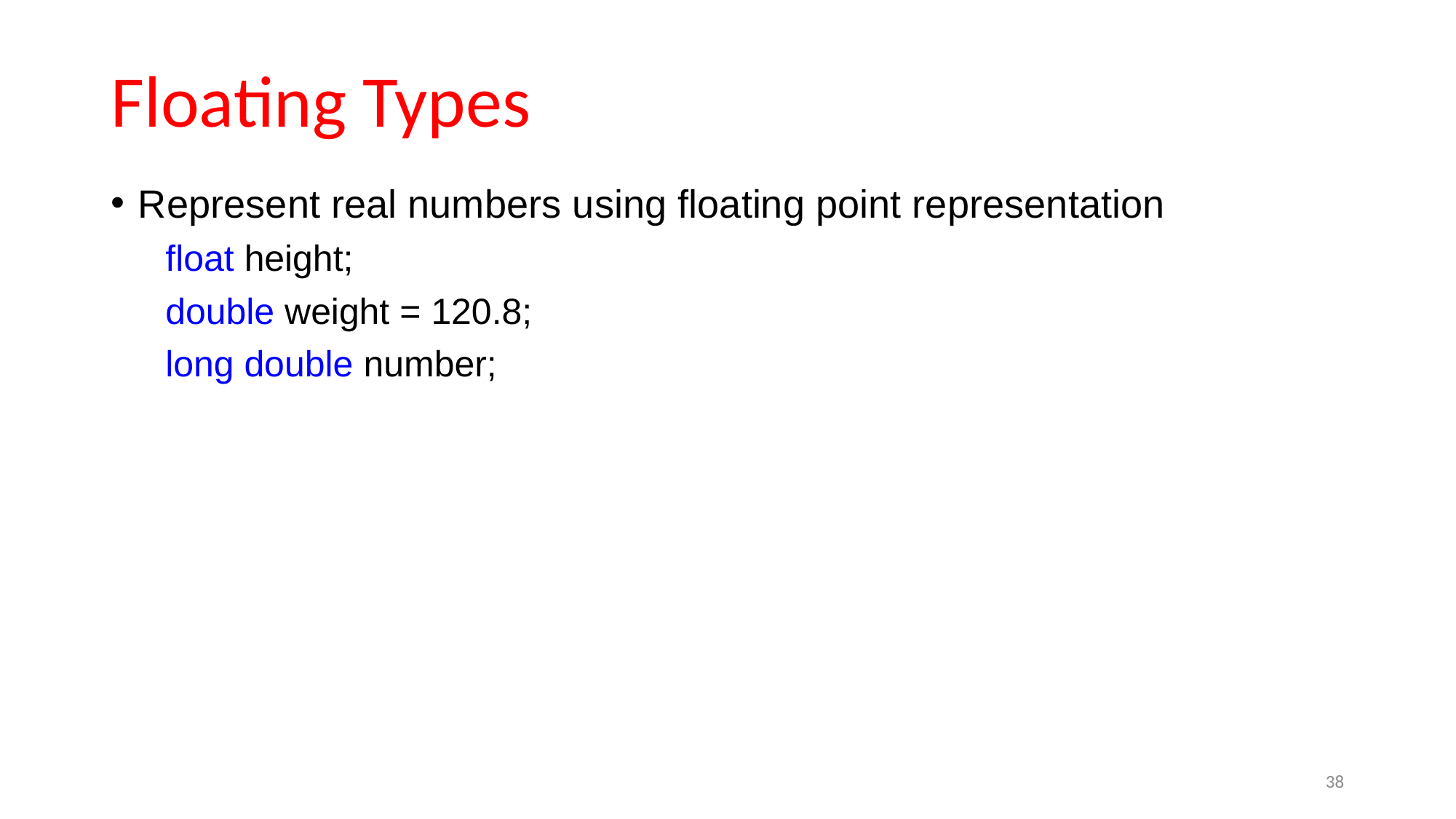

# Floating Types
Represent real numbers using floating point representation
float height;
double weight = 120.8;
long double number;

38